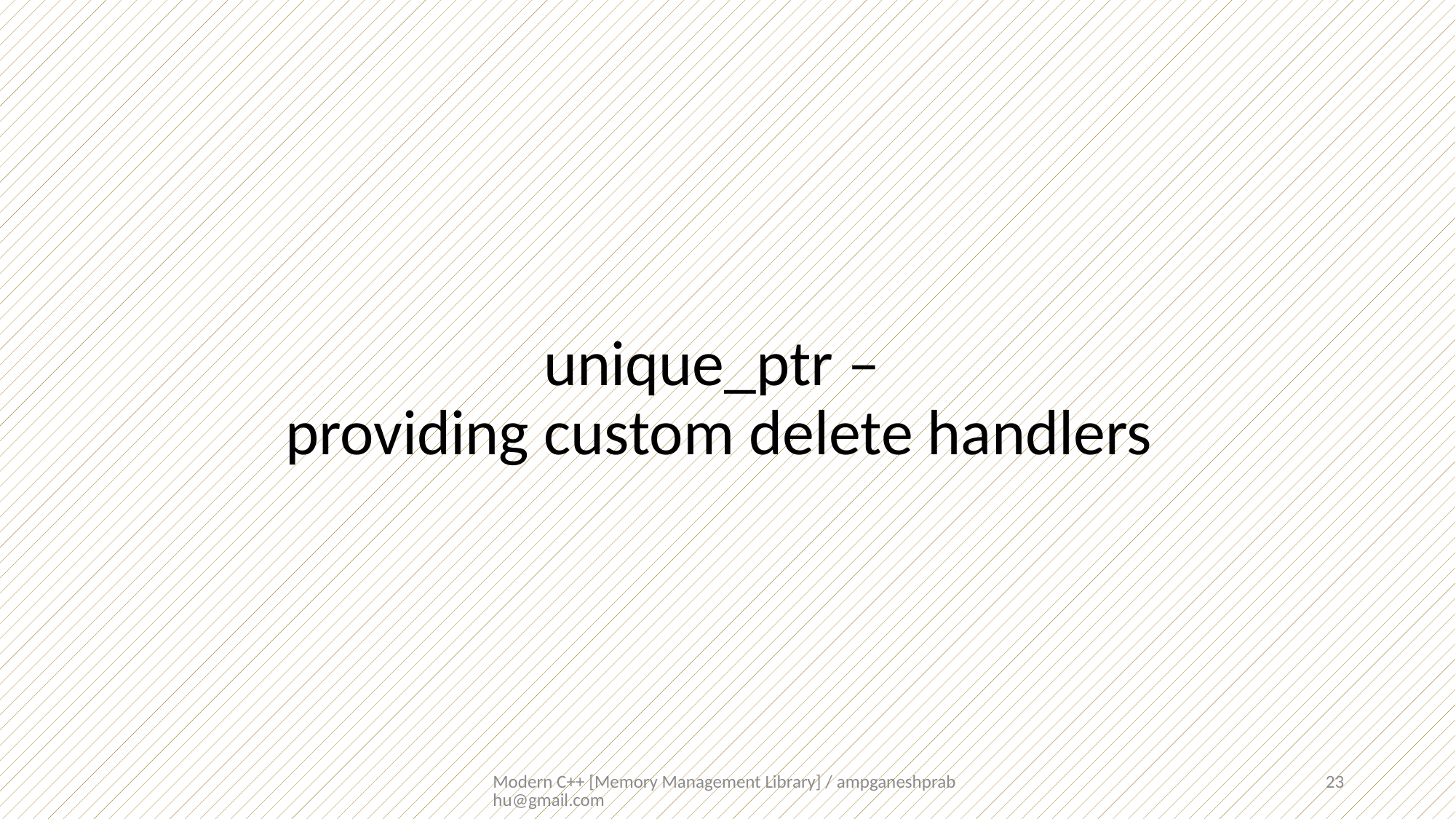

# unique_ptr – providing custom delete handlers
Modern C++ [Memory Management Library] / ampganeshprabhu@gmail.com
23